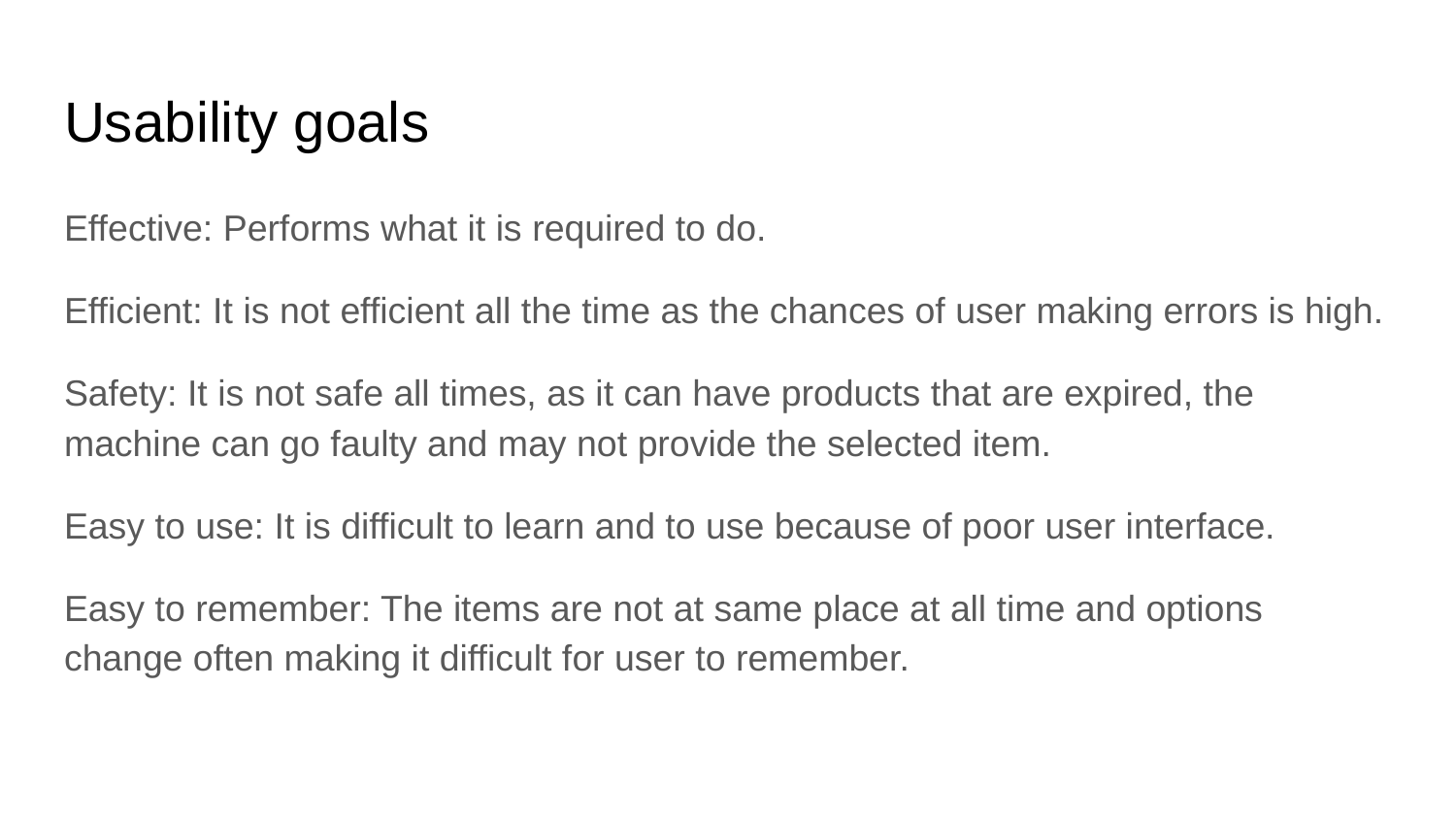

# Usability goals
Effective: Performs what it is required to do.
Efficient: It is not efficient all the time as the chances of user making errors is high.
Safety: It is not safe all times, as it can have products that are expired, the machine can go faulty and may not provide the selected item.
Easy to use: It is difficult to learn and to use because of poor user interface.
Easy to remember: The items are not at same place at all time and options change often making it difficult for user to remember.